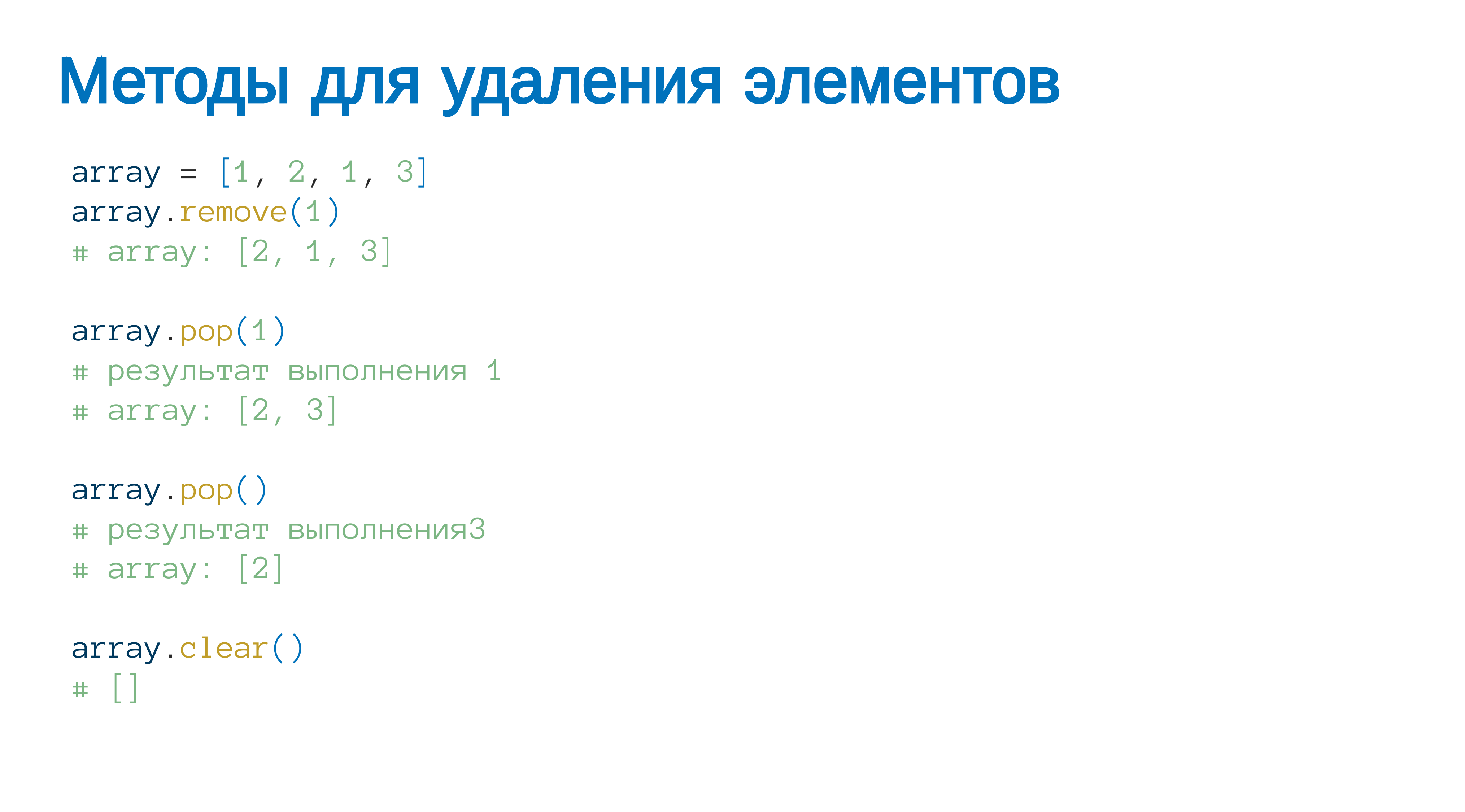

# Методы для удаления элементов
array = [1, 2, 1, 3]
array.remove(1)
# array: [2, 1, 3]

array.pop(1)
# результат выполнения 1
# array: [2, 3]

array.pop()
# результат выполнения3
# array: [2]

array.clear()
# []
29